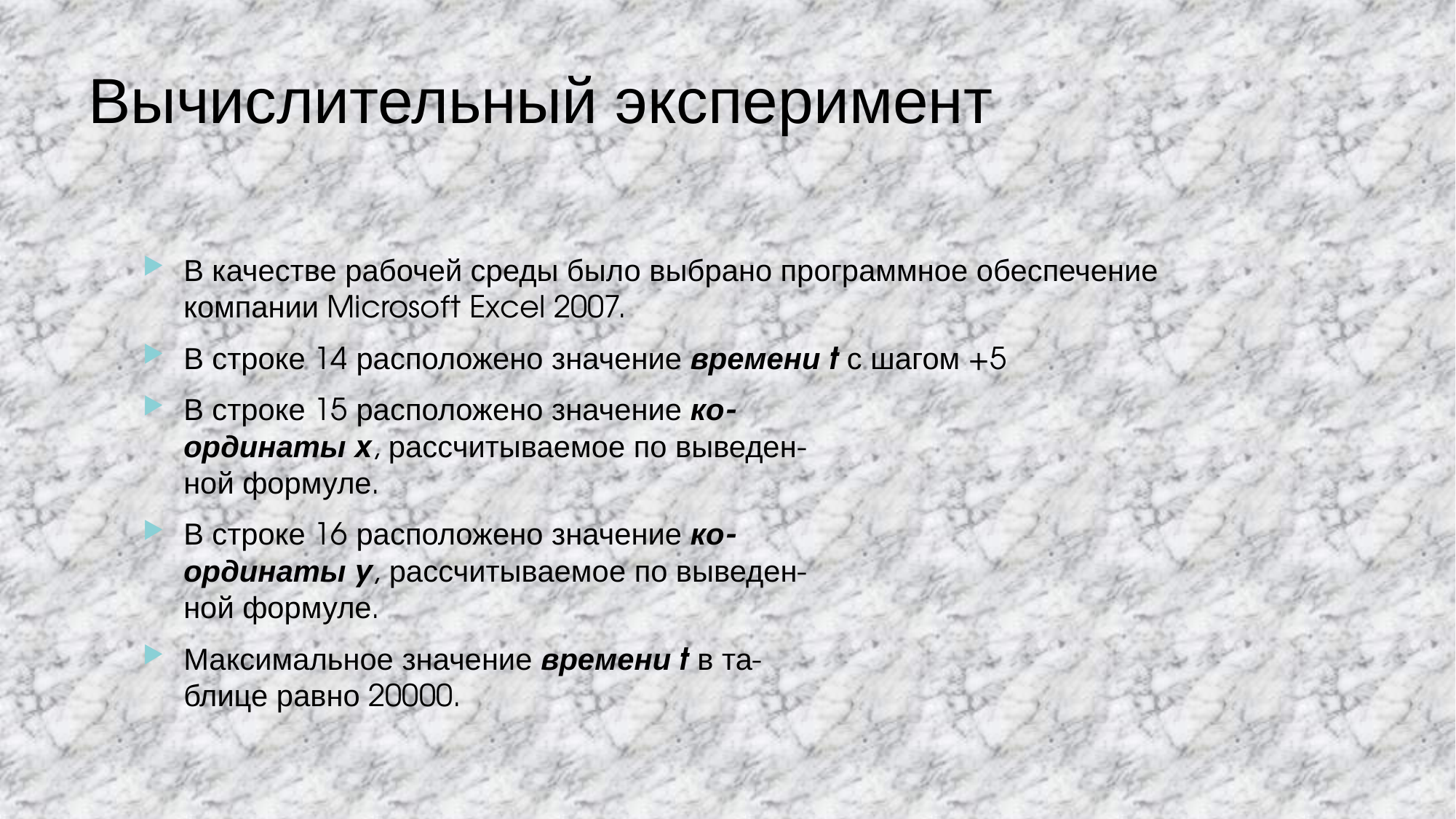

# Вычислительный эксперимент
В качестве рабочей среды было выбрано программное обеспечение компании Microsoft Excel 2007.
В строке 14 расположено значение времени t с шагом +5
В строке 15 расположено значение ко-
ординаты x, рассчитываемое по выведен-
ной формуле.
В строке 16 расположено значение ко-
ординаты y, рассчитываемое по выведен-
ной формуле.
Максимальное значение времени t в та-
блице равно 20000.